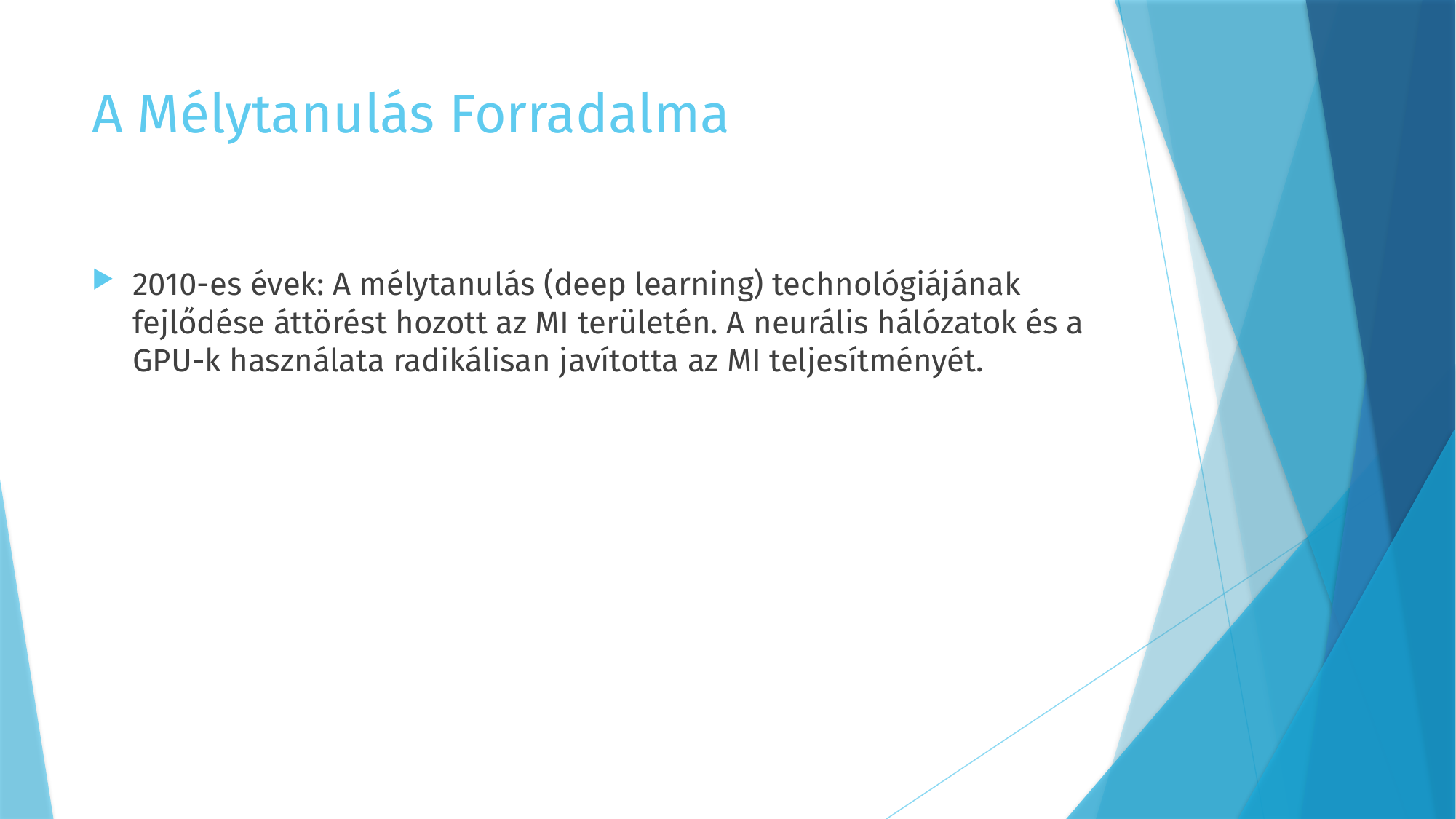

# A Mélytanulás Forradalma
2010-es évek: A mélytanulás (deep learning) technológiájának fejlődése áttörést hozott az MI területén. A neurális hálózatok és a GPU-k használata radikálisan javította az MI teljesítményét.